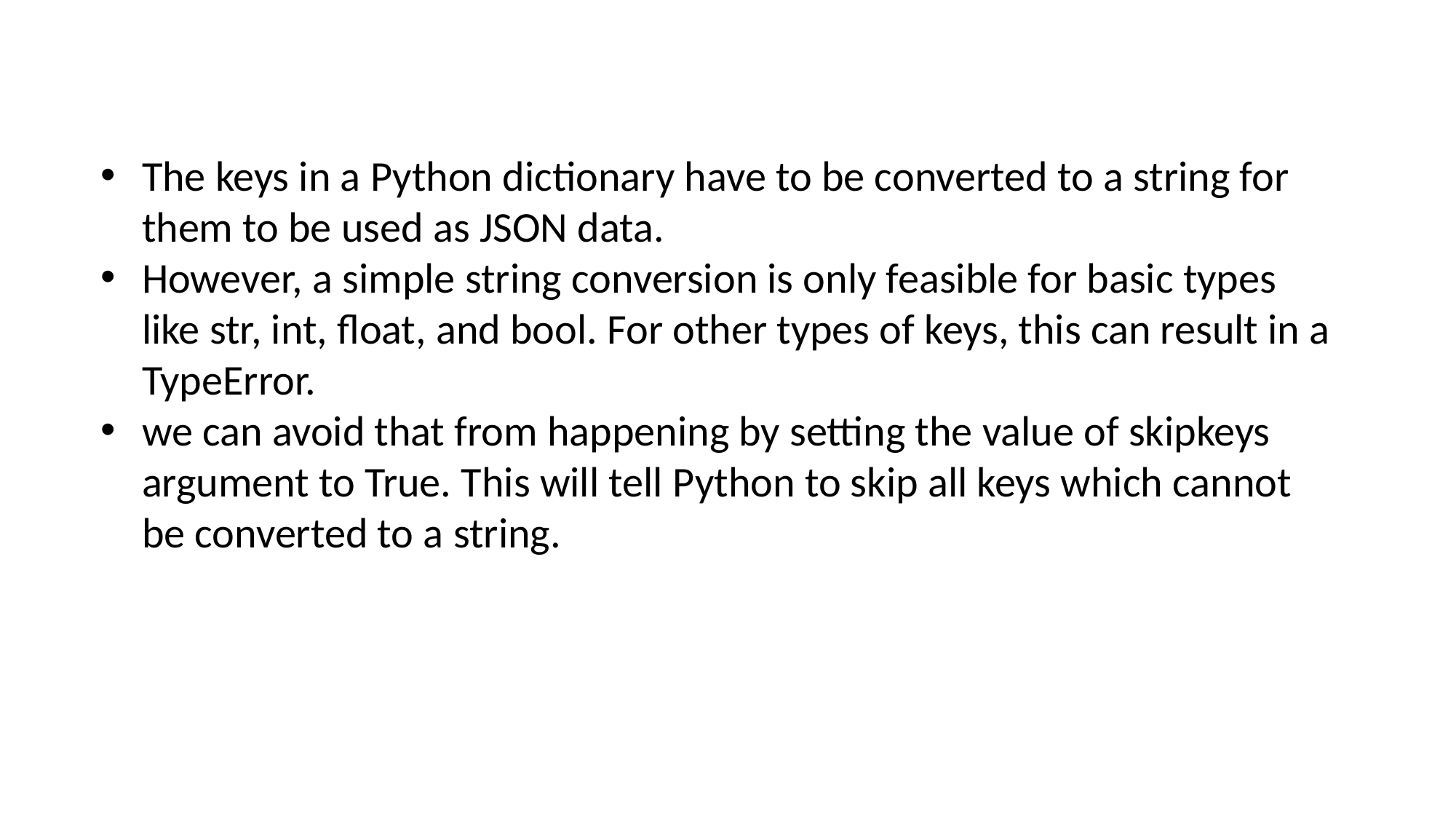

The keys in a Python dictionary have to be converted to a string for them to be used as JSON data.
However, a simple string conversion is only feasible for basic types like str, int, float, and bool. For other types of keys, this can result in a TypeError.
we can avoid that from happening by setting the value of skipkeys argument to True. This will tell Python to skip all keys which cannot be converted to a string.